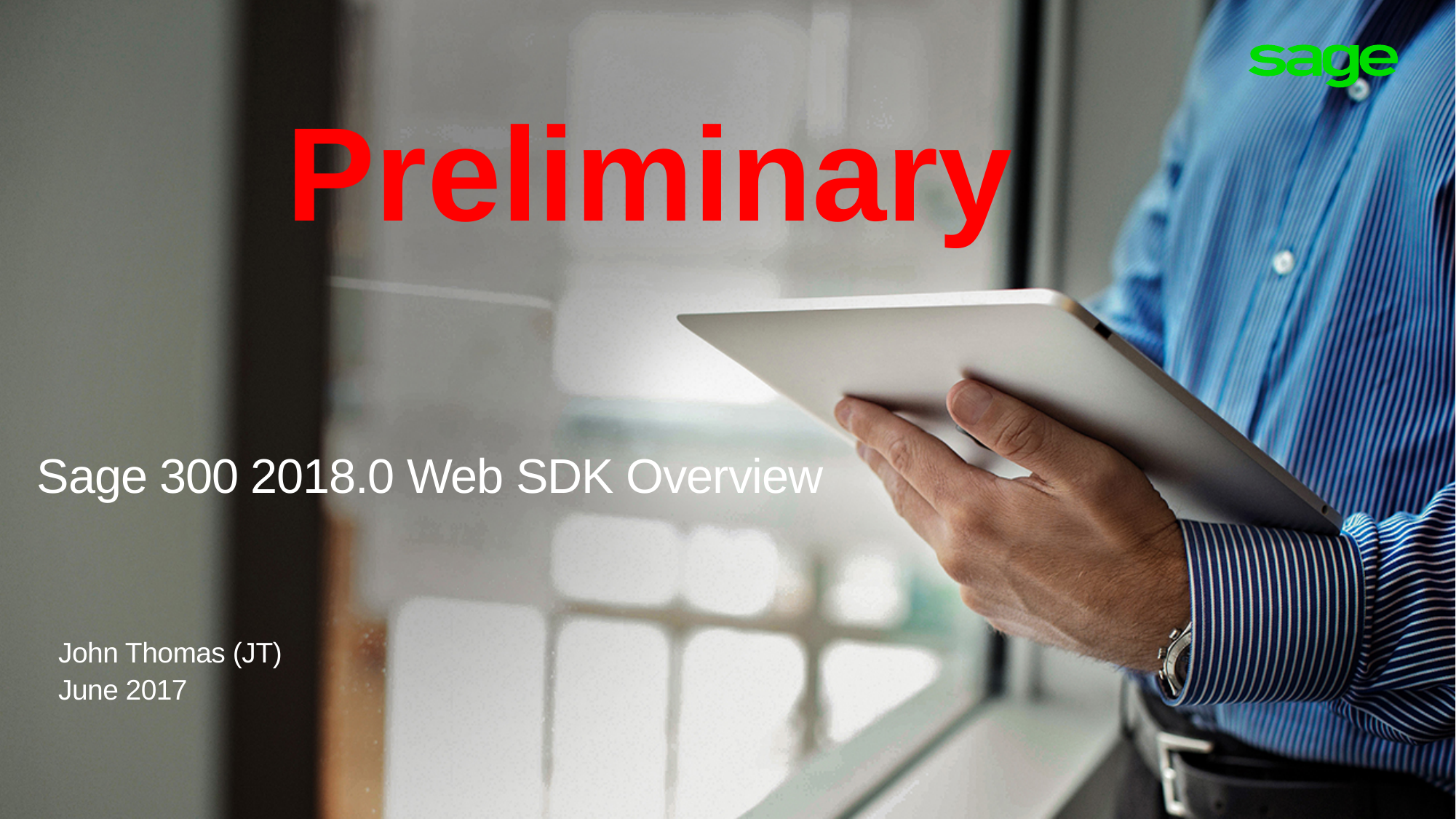

Preliminary
Sage 300 2018.0 Web SDK Overview
John Thomas (JT)
June 2017